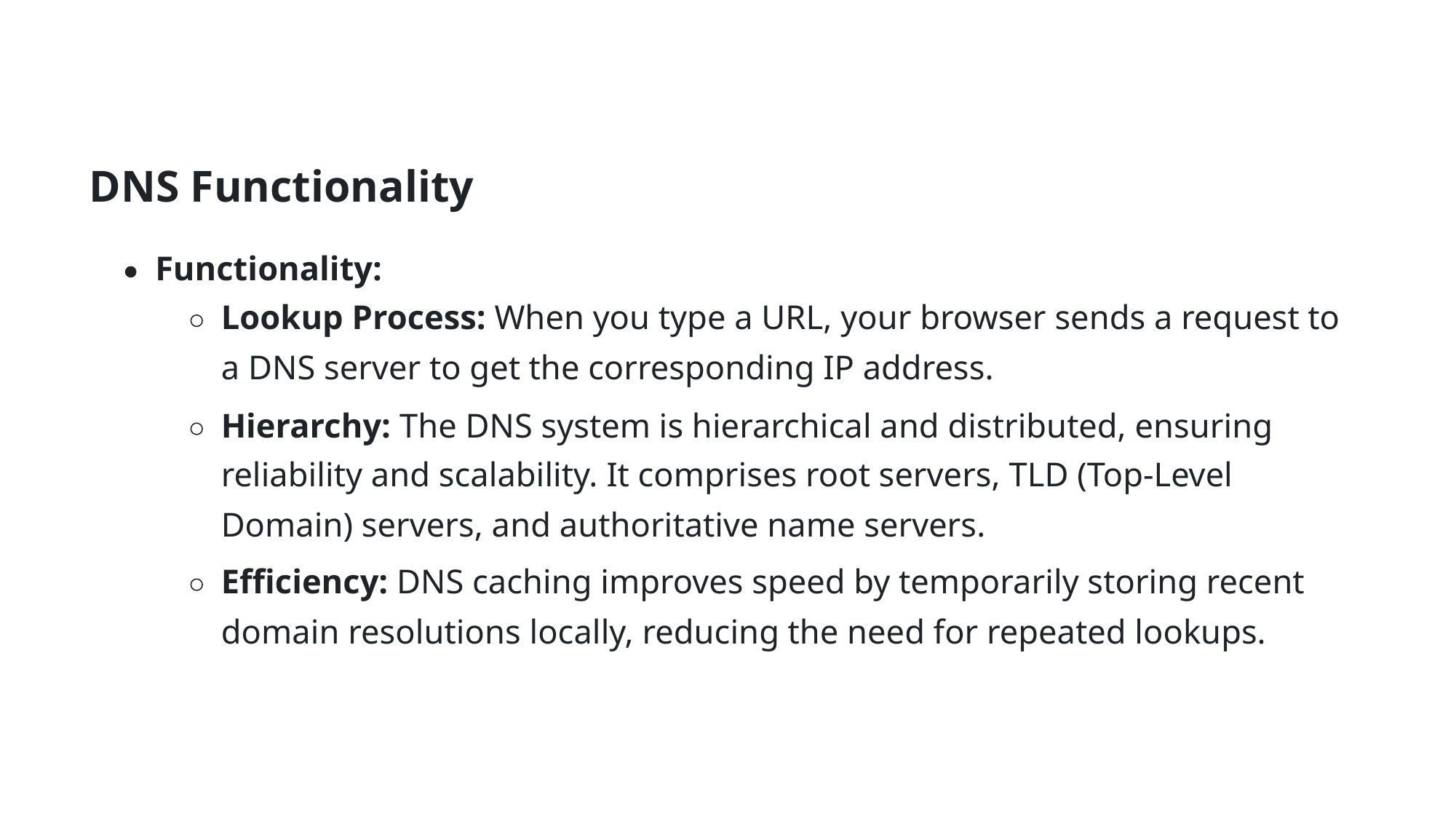

DNS Functionality
Functionality:

Lookup Process: When you type a URL, your browser sends a request to

a DNS server to get the corresponding IP address.
Hierarchy: The DNS system is hierarchical and distributed, ensuring

reliability and scalability. It comprises root servers, TLD (Top-Level
Domain) servers, and authoritative name servers.
Eﬃciency: DNS caching improves speed by temporarily storing recent

domain resolutions locally, reducing the need for repeated lookups.